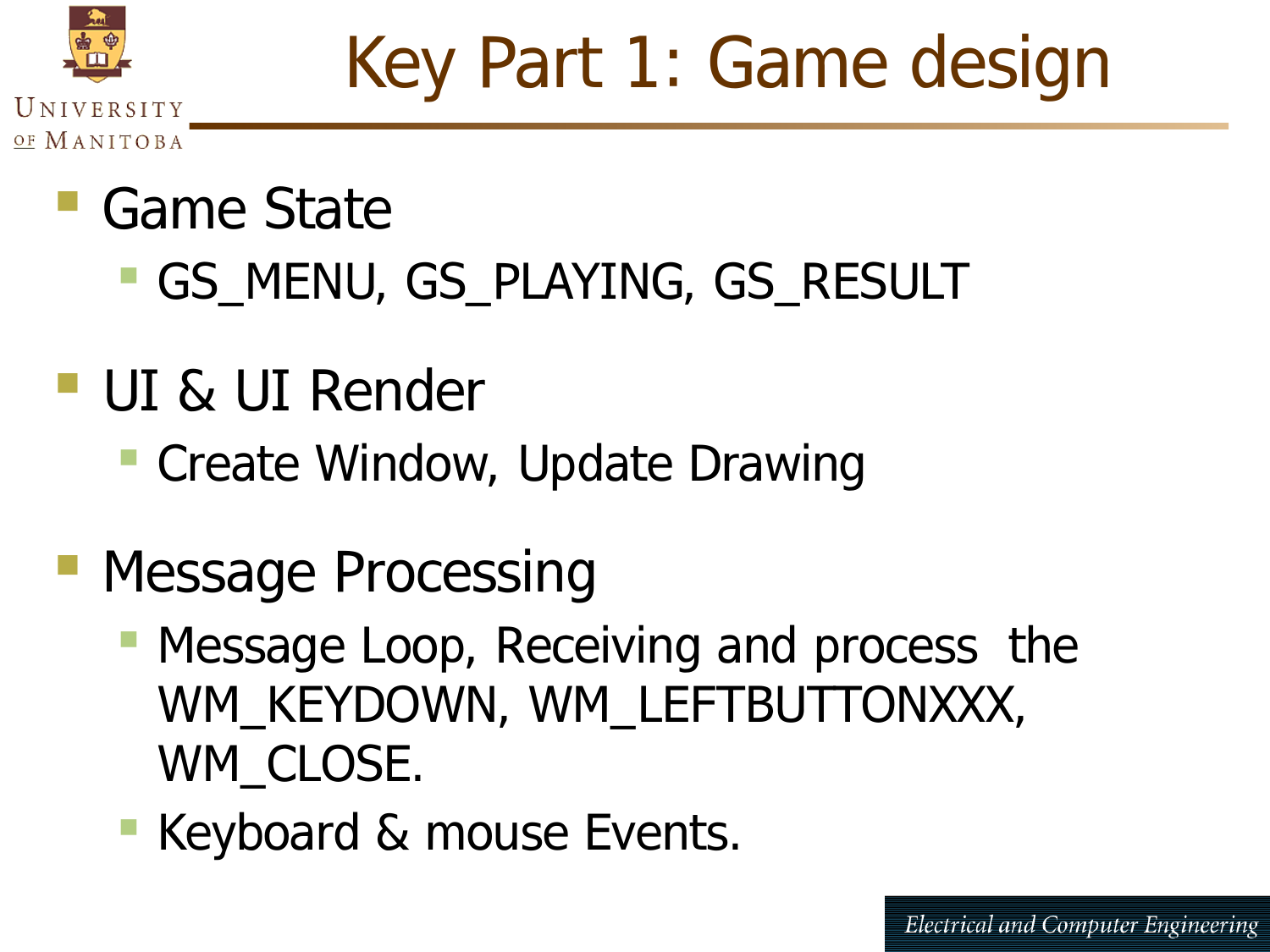

# Key Part 1: Game design
Game State
GS_MENU, GS_PLAYING, GS_RESULT
UI & UI Render
Create Window, Update Drawing
Message Processing
Message Loop, Receiving and process  the  WM_KEYDOWN, WM_LEFTBUTTONXXX, WM_CLOSE.
Keyboard & mouse Events.